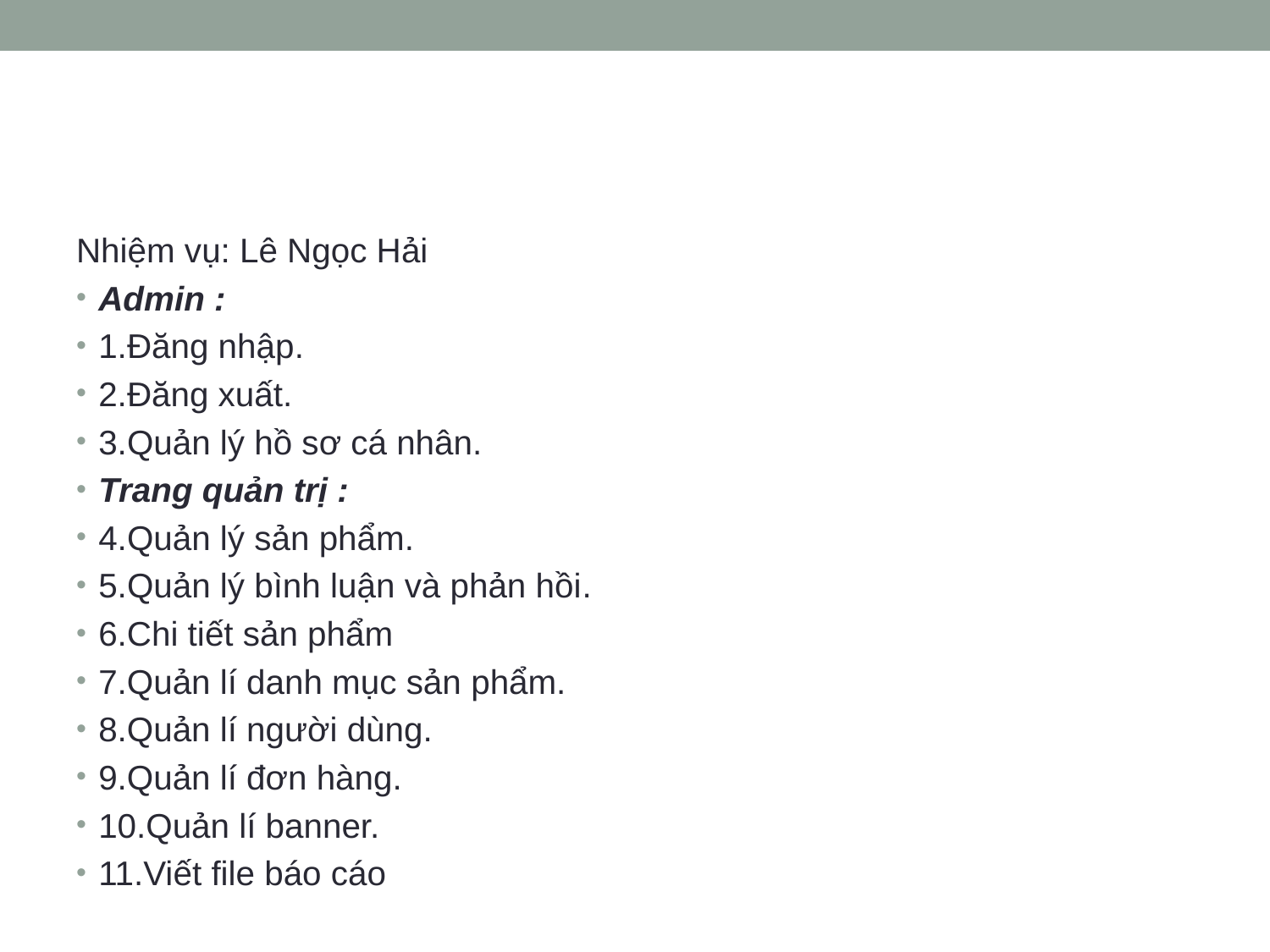

#
Nhiệm vụ: Lê Ngọc Hải
Admin :
1.Đăng nhập.
2.Đăng xuất.
3.Quản lý hồ sơ cá nhân.
Trang quản trị :
4.Quản lý sản phẩm.
5.Quản lý bình luận và phản hồi.
6.Chi tiết sản phẩm
7.Quản lí danh mục sản phẩm.
8.Quản lí người dùng.
9.Quản lí đơn hàng.
10.Quản lí banner.
11.Viết file báo cáo